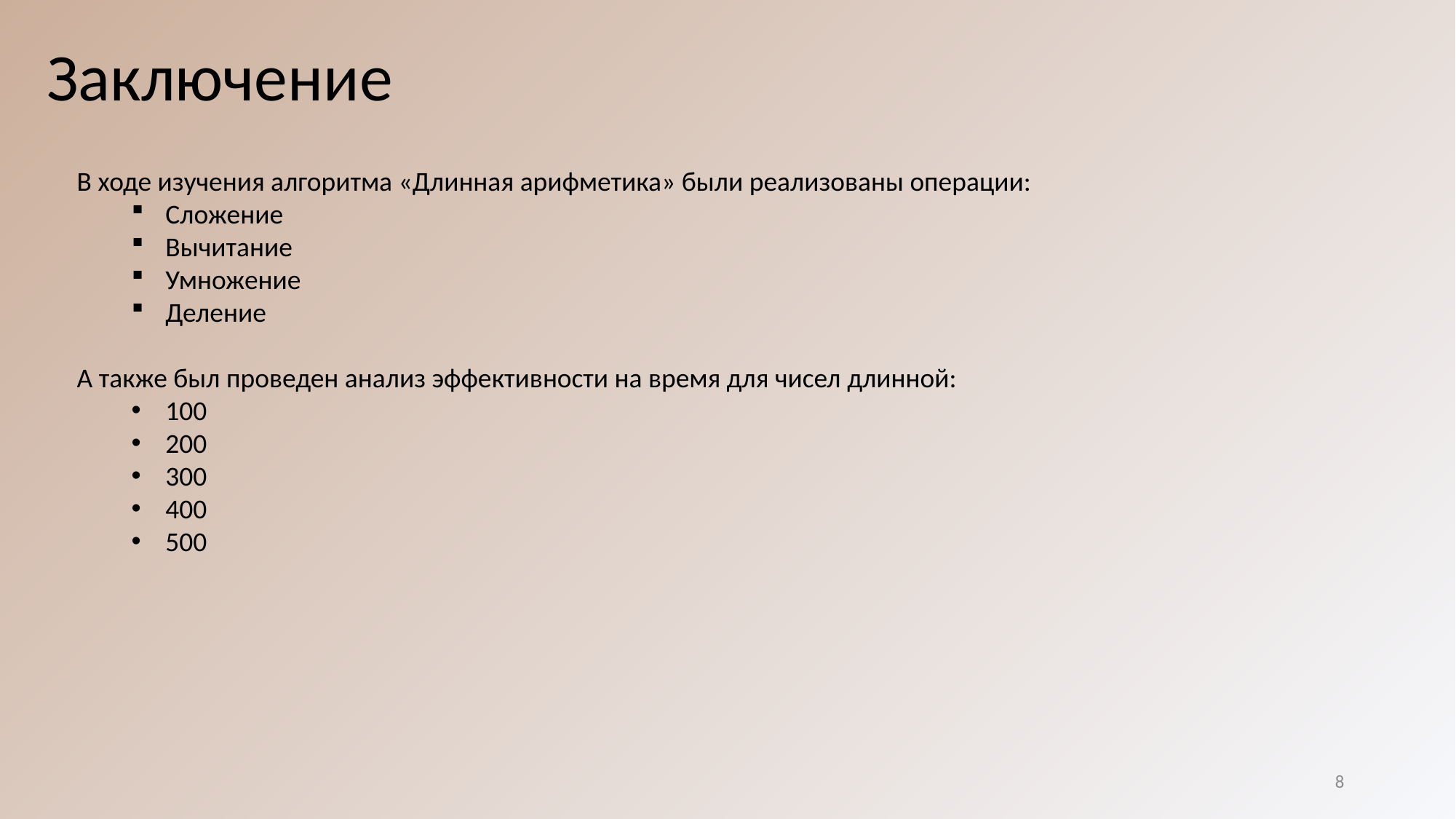

# Заключение
В ходе изучения алгоритма «Длинная арифметика» были реализованы операции:
Сложение
Вычитание
Умножение
Деление

А также был проведен анализ эффективности на время для чисел длинной:
100
200
300
400
500
8